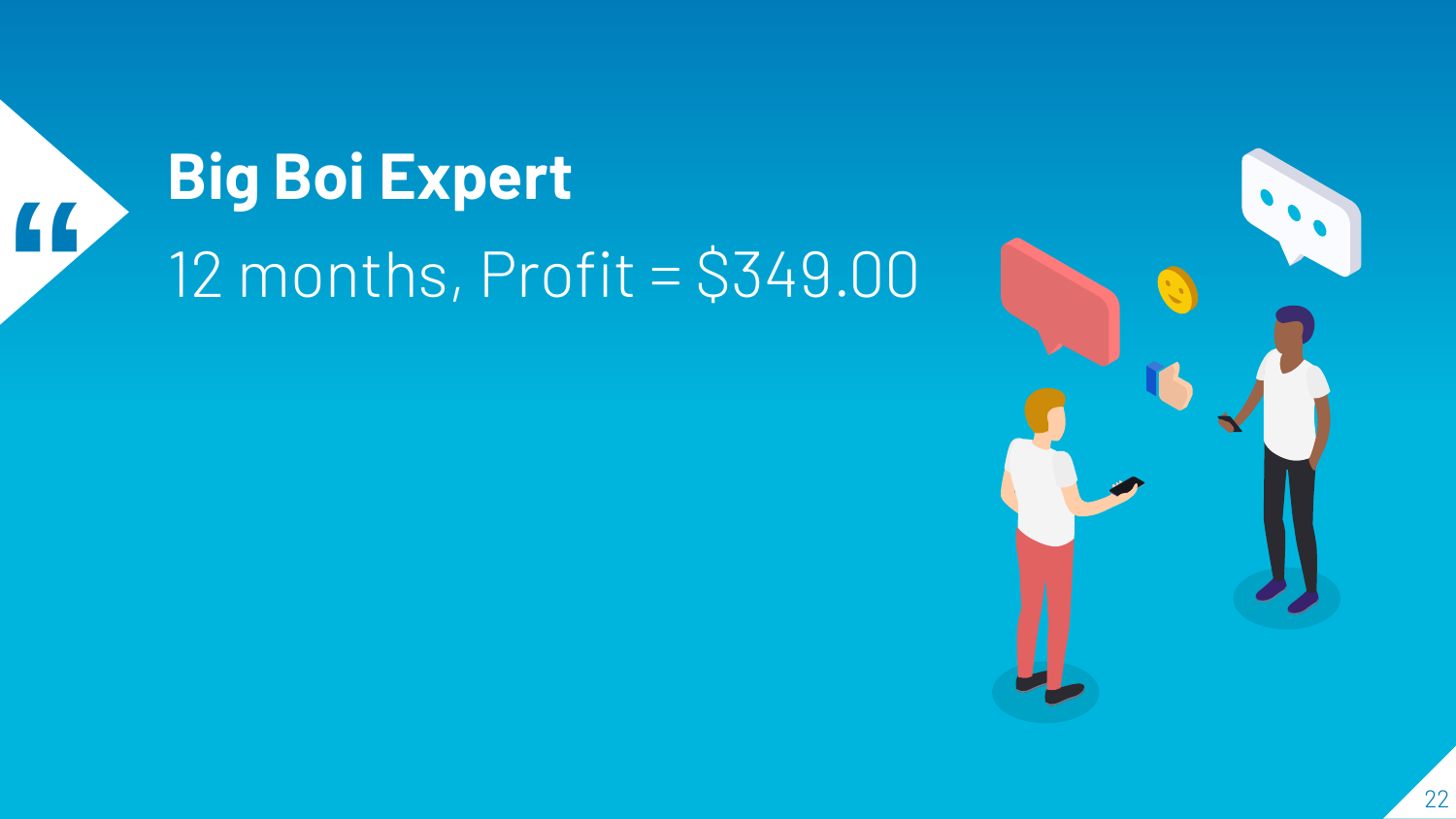

Big Boi Expert
12 months, Profit = $349.00

22